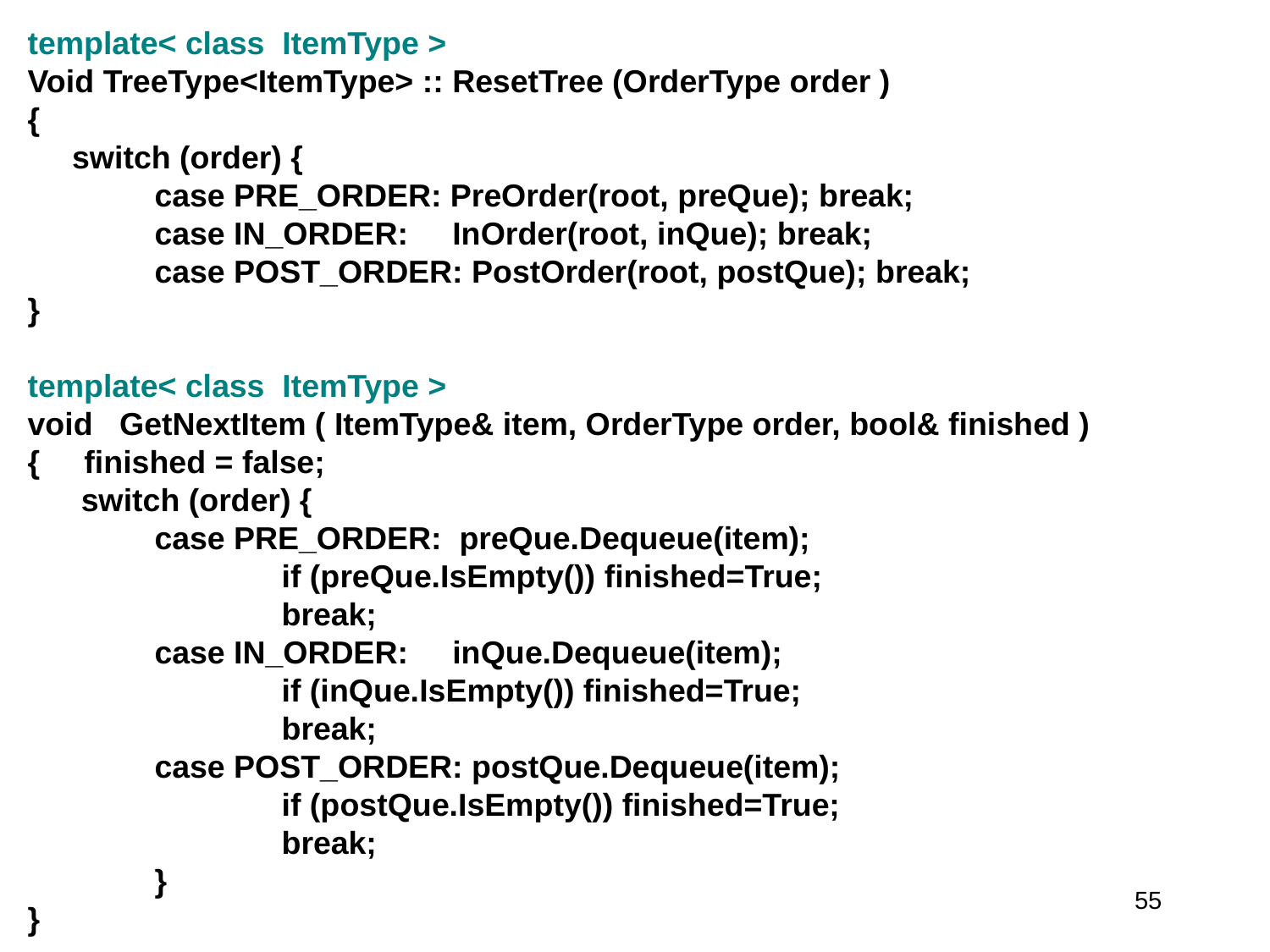

template< class  ItemType >
Void TreeType<ItemType> :: ResetTree (OrderType order )
{
     switch (order) {
	case PRE_ORDER: PreOrder(root, preQue); break;
	case IN_ORDER:     InOrder(root, inQue); break;
	case POST_ORDER: PostOrder(root, postQue); break;
}

template< class  ItemType >
void   GetNextItem ( ItemType& item, OrderType order, bool& finished )
{     finished = false;
      switch (order) {
	case PRE_ORDER:  preQue.Dequeue(item);
		if (preQue.IsEmpty()) finished=True;
		break;
	case IN_ORDER:     inQue.Dequeue(item);
		if (inQue.IsEmpty()) finished=True;
		break;
	case POST_ORDER: postQue.Dequeue(item);
		if (postQue.IsEmpty()) finished=True;
		break;
	}
}
55